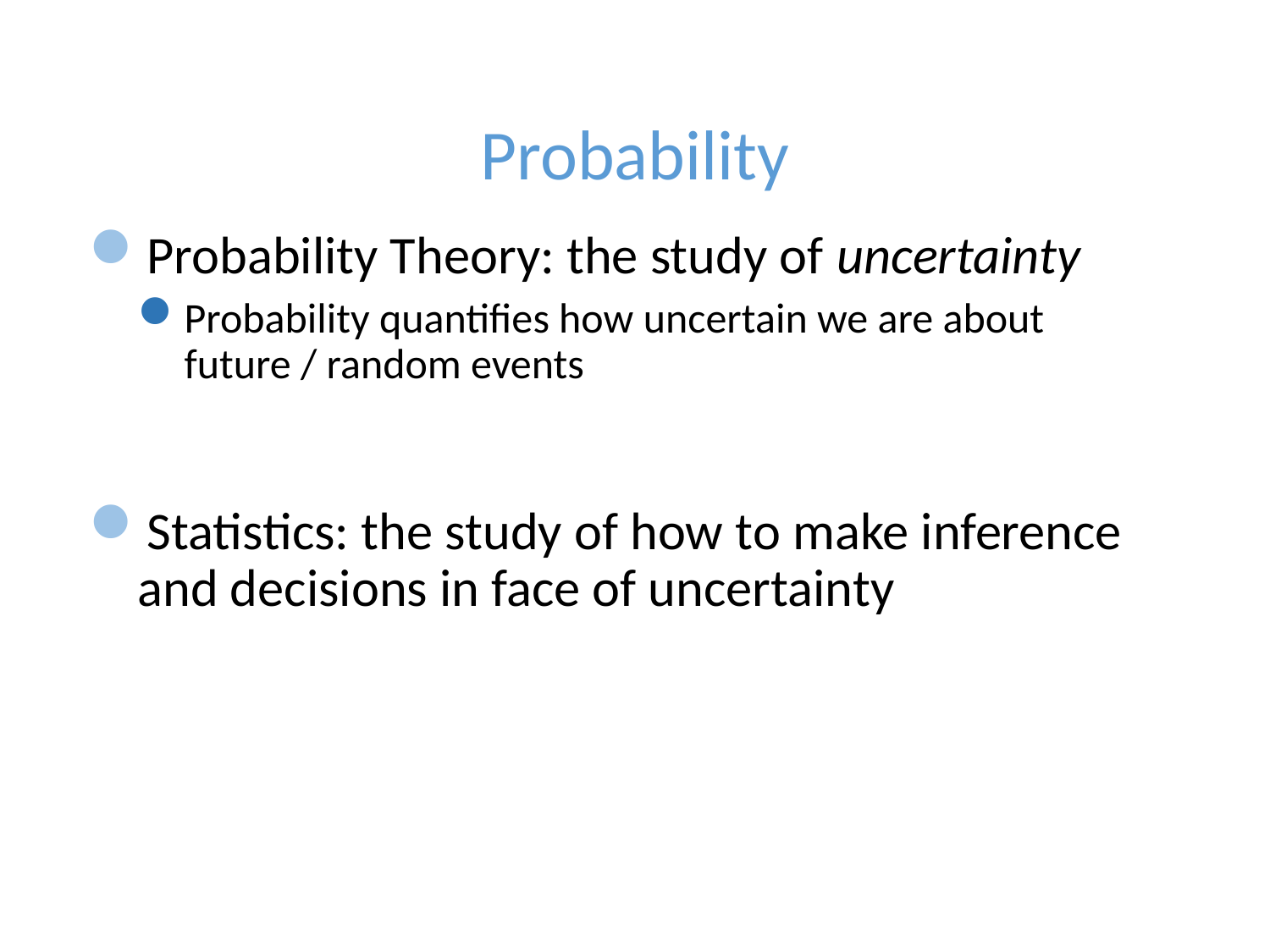

# Probability
Probability Theory: the study of uncertainty
Probability quantifies how uncertain we are about future / random events

Statistics: the study of how to make inference and decisions in face of uncertainty
1/14/24
7